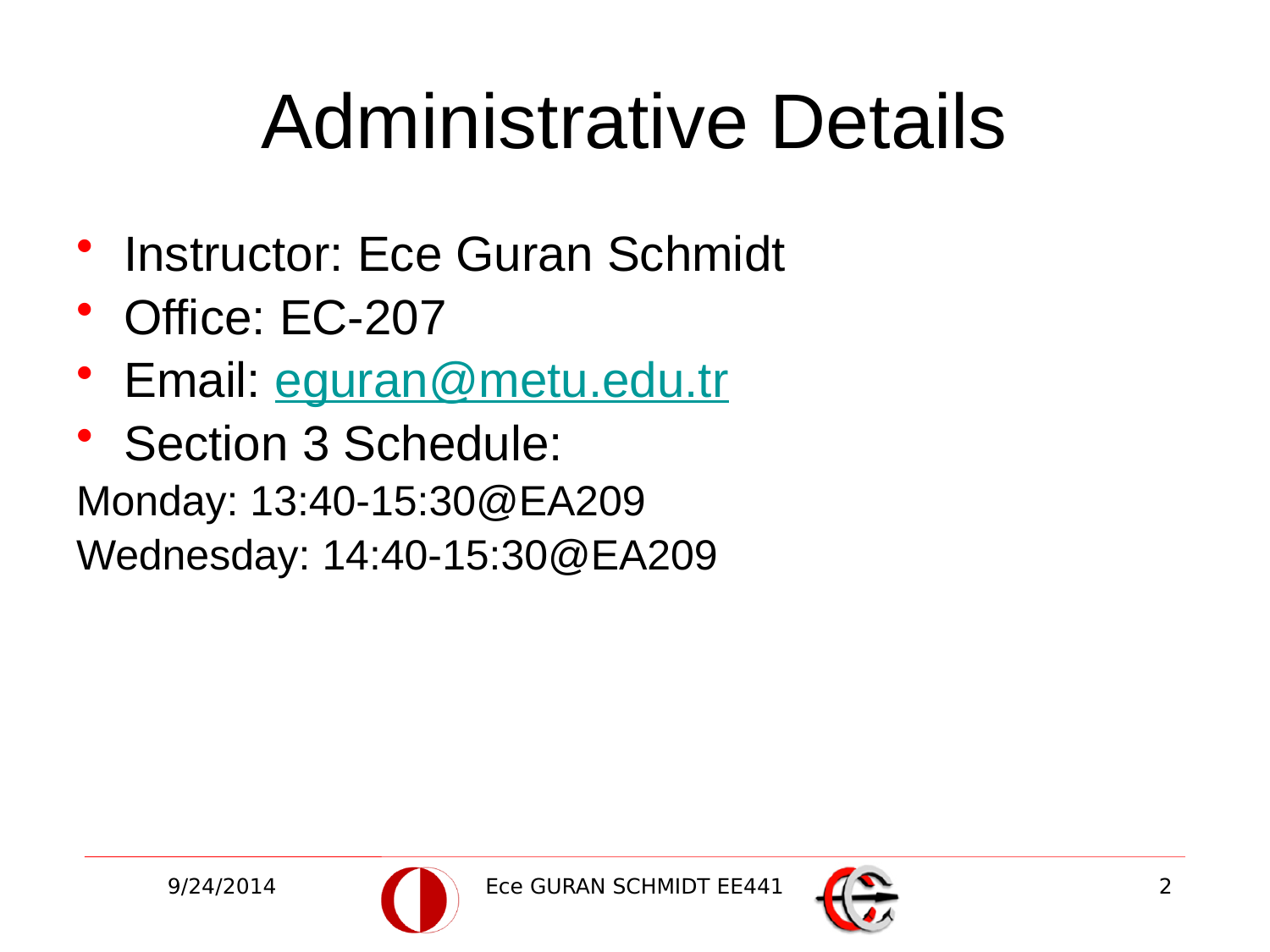

# Administrative Details
Instructor: Ece Guran Schmidt
Office: EC-207
Email: eguran@metu.edu.tr
Section 3 Schedule:
Monday: 13:40-15:30@EA209
Wednesday: 14:40-15:30@EA209

9/24/2014
Ece GURAN SCHMIDT EE441
2